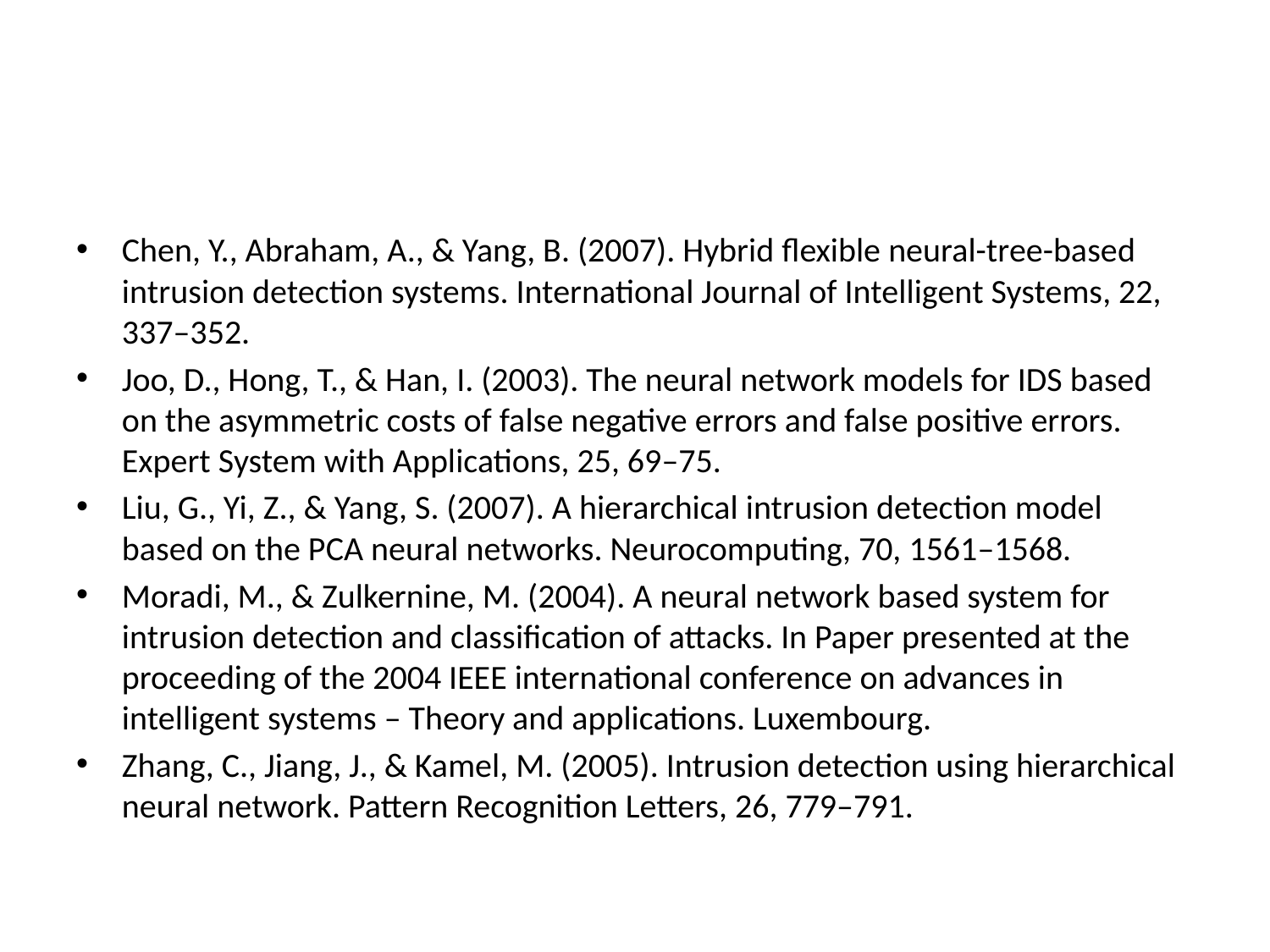

Chen, Y., Abraham, A., & Yang, B. (2007). Hybrid flexible neural-tree-based intrusion detection systems. International Journal of Intelligent Systems, 22, 337–352.
Joo, D., Hong, T., & Han, I. (2003). The neural network models for IDS based on the asymmetric costs of false negative errors and false positive errors. Expert System with Applications, 25, 69–75.
Liu, G., Yi, Z., & Yang, S. (2007). A hierarchical intrusion detection model based on the PCA neural networks. Neurocomputing, 70, 1561–1568.
Moradi, M., & Zulkernine, M. (2004). A neural network based system for intrusion detection and classification of attacks. In Paper presented at the proceeding of the 2004 IEEE international conference on advances in intelligent systems – Theory and applications. Luxembourg.
Zhang, C., Jiang, J., & Kamel, M. (2005). Intrusion detection using hierarchical neural network. Pattern Recognition Letters, 26, 779–791.